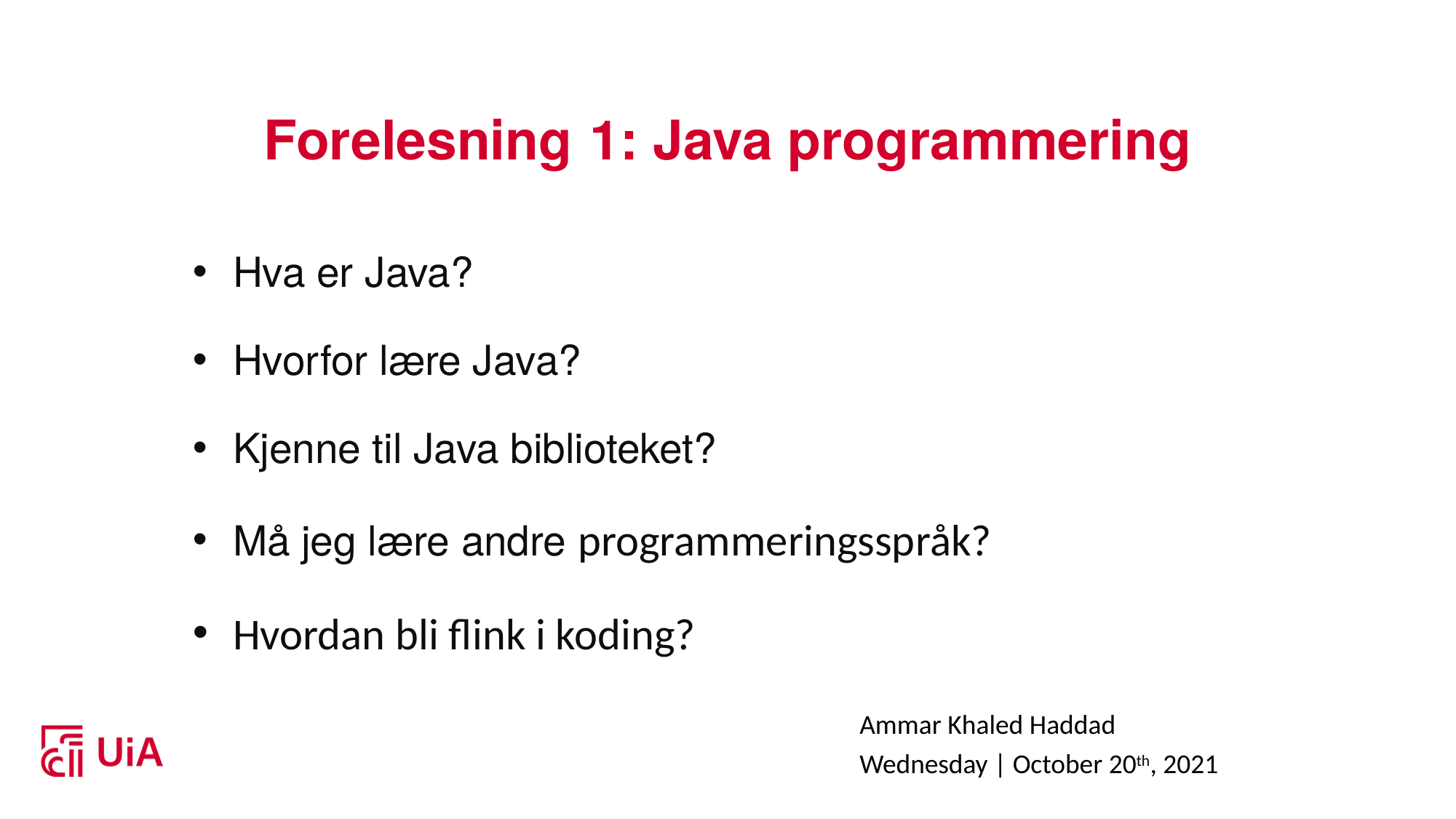

# Forelesning 1: Java programmering
Hva er Java?
Hvorfor lære Java?
Kjenne til Java biblioteket?
Må jeg lære andre programmeringsspråk?
Hvordan bli flink i koding?
Ammar Khaled Haddad
Wednesday | October 20th, 2021